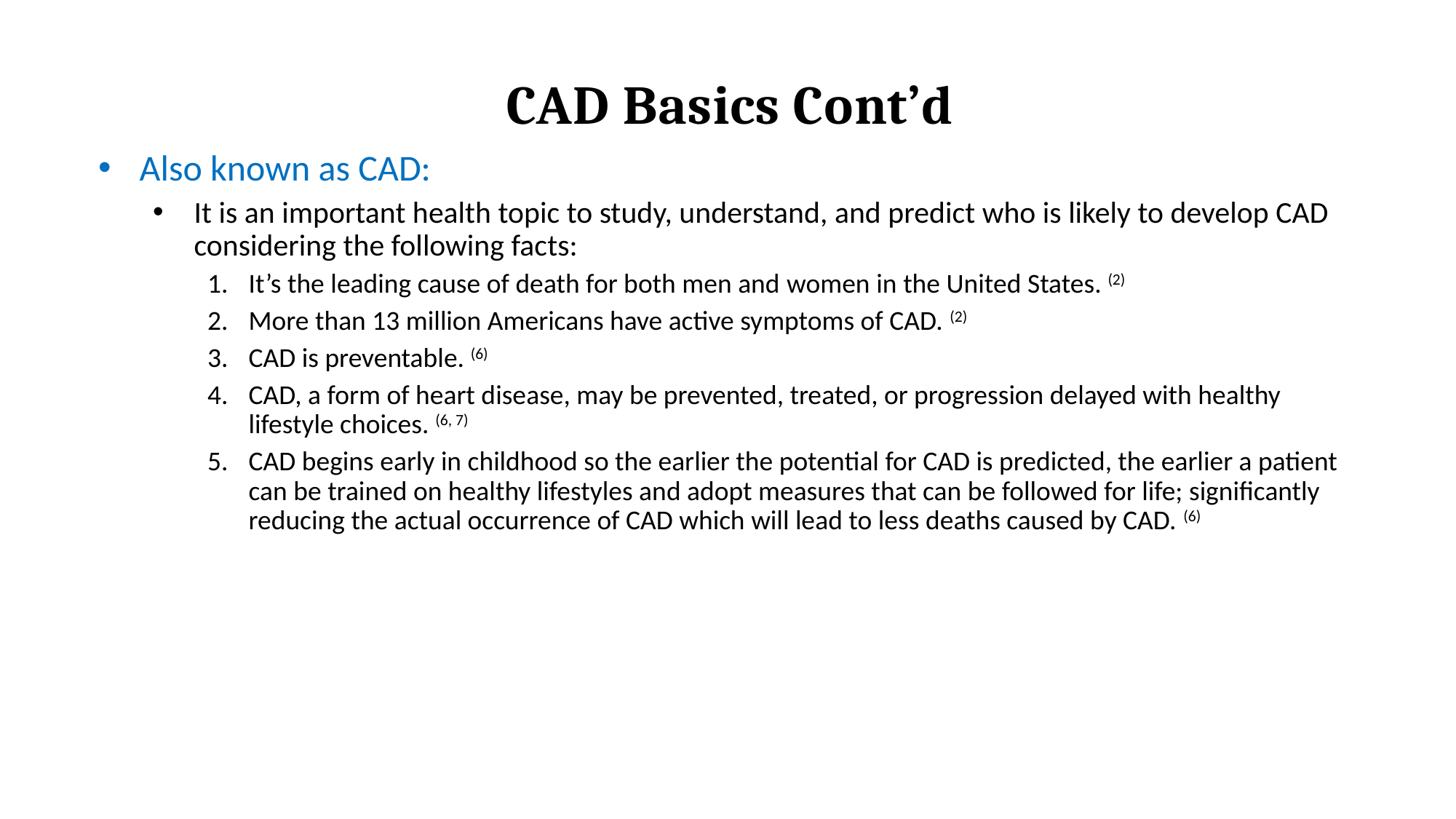

# CAD Basics Cont’d
Also known as CAD:
It is an important health topic to study, understand, and predict who is likely to develop CAD considering the following facts:
It’s the leading cause of death for both men and women in the United States. (2)
More than 13 million Americans have active symptoms of CAD. (2)
CAD is preventable. (6)
CAD, a form of heart disease, may be prevented, treated, or progression delayed with healthy lifestyle choices. (6, 7)
CAD begins early in childhood so the earlier the potential for CAD is predicted, the earlier a patient can be trained on healthy lifestyles and adopt measures that can be followed for life; significantly reducing the actual occurrence of CAD which will lead to less deaths caused by CAD. (6)